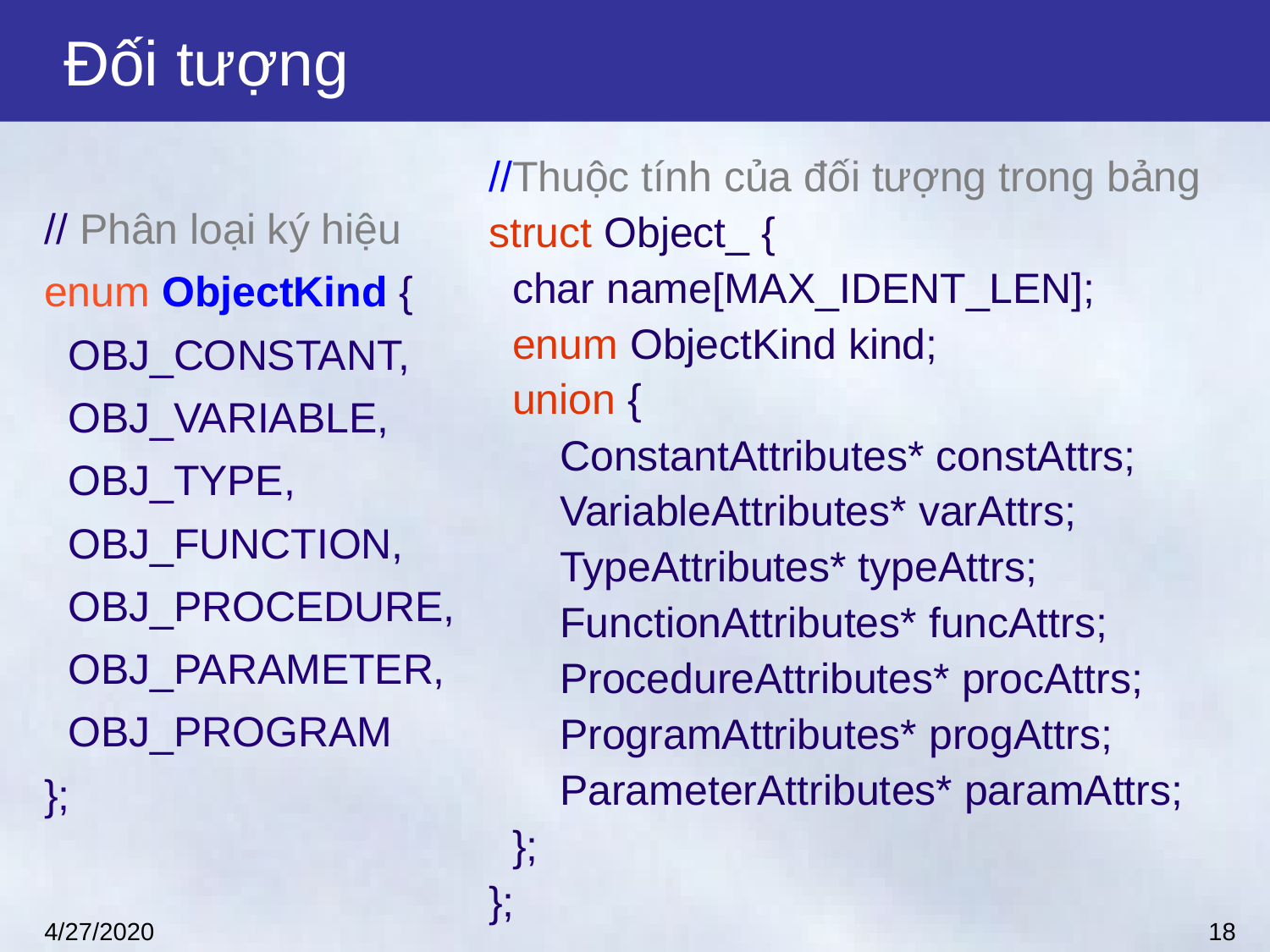

# Đối tượng
//Thuộc tính của đối tượng trong bảng
struct Object_ {
  char name[MAX_IDENT_LEN];
  enum ObjectKind kind;
  union {
      ConstantAttributes* constAttrs;
      VariableAttributes* varAttrs;
      TypeAttributes* typeAttrs;
      FunctionAttributes* funcAttrs;
      ProcedureAttributes* procAttrs;
      ProgramAttributes* progAttrs;
      ParameterAttributes* paramAttrs;
  };
};
// Phân loại ký hiệu
enum ObjectKind {
  OBJ_CONSTANT,
  OBJ_VARIABLE,
  OBJ_TYPE,
  OBJ_FUNCTION,
  OBJ_PROCEDURE,
  OBJ_PARAMETER,
  OBJ_PROGRAM
};
18